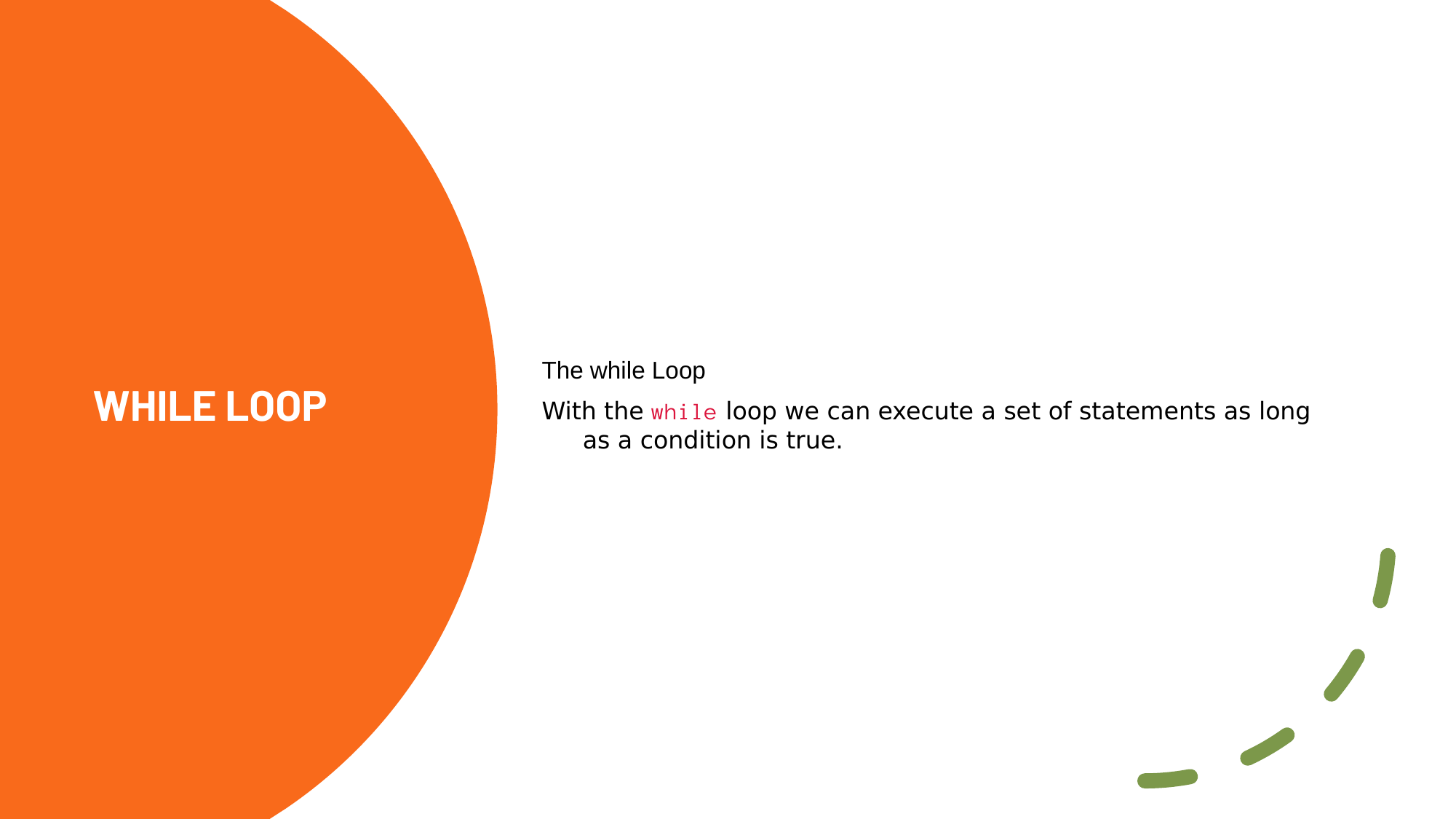

The while Loop
With the while loop we can execute a set of statements as long as a condition is true.
# WHILE LOOP